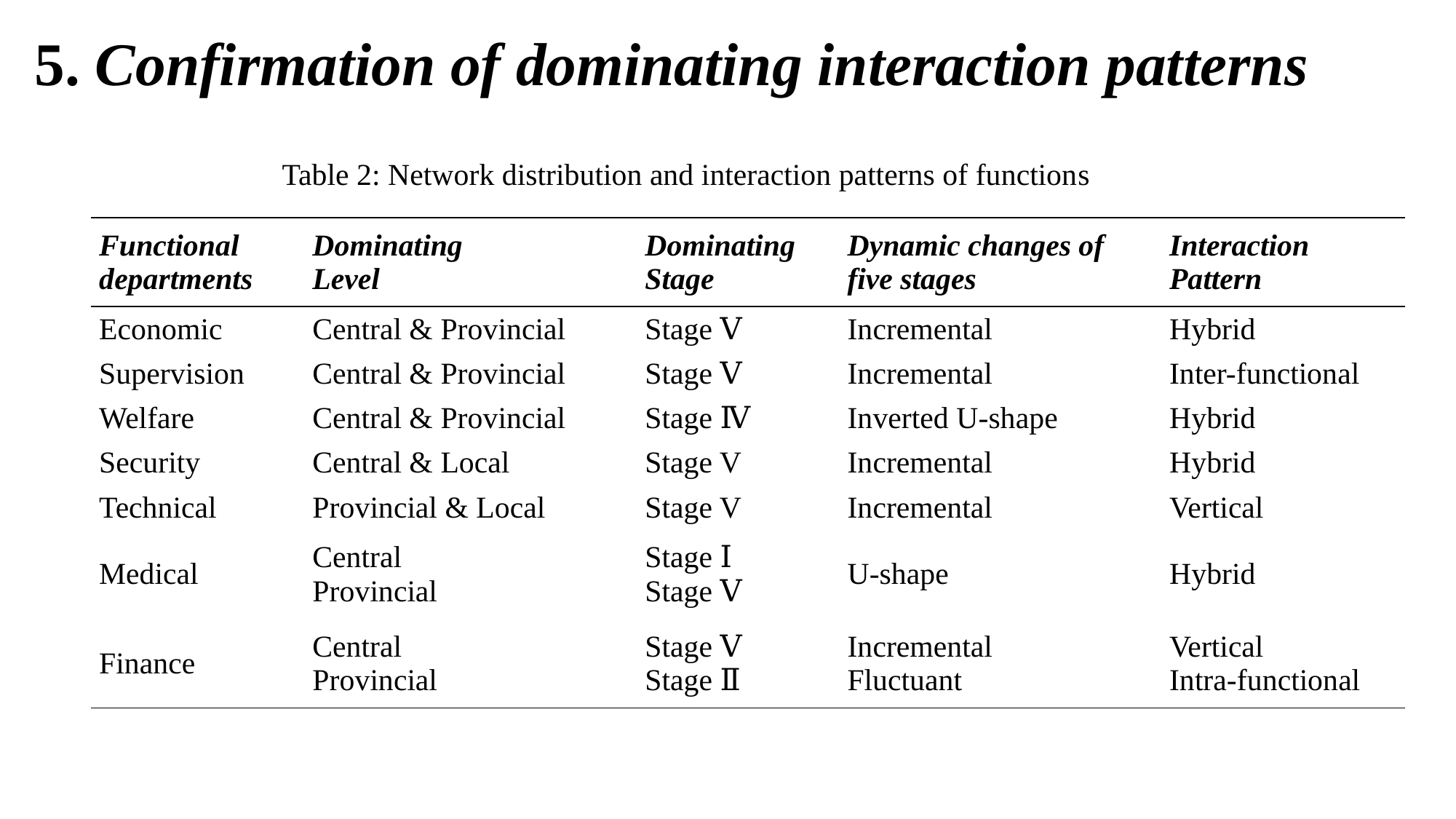

5. Confirmation of dominating interaction patterns
Table 2: Network distribution and interaction patterns of functions
| Functional departments | Dominating Level | Dominating Stage | Dynamic changes of five stages | Interaction Pattern |
| --- | --- | --- | --- | --- |
| Economic | Central & Provincial | Stage Ⅴ | Incremental | Hybrid |
| Supervision | Central & Provincial | Stage Ⅴ | Incremental | Inter-functional |
| Welfare | Central & Provincial | Stage Ⅳ | Inverted U-shape | Hybrid |
| Security | Central & Local | Stage V | Incremental | Hybrid |
| Technical | Provincial & Local | Stage V | Incremental | Vertical |
| Medical | Central Provincial | Stage Ⅰ Stage Ⅴ | U-shape | Hybrid |
| Finance | Central Provincial | Stage Ⅴ Stage Ⅱ | Incremental Fluctuant | Vertical Intra-functional |